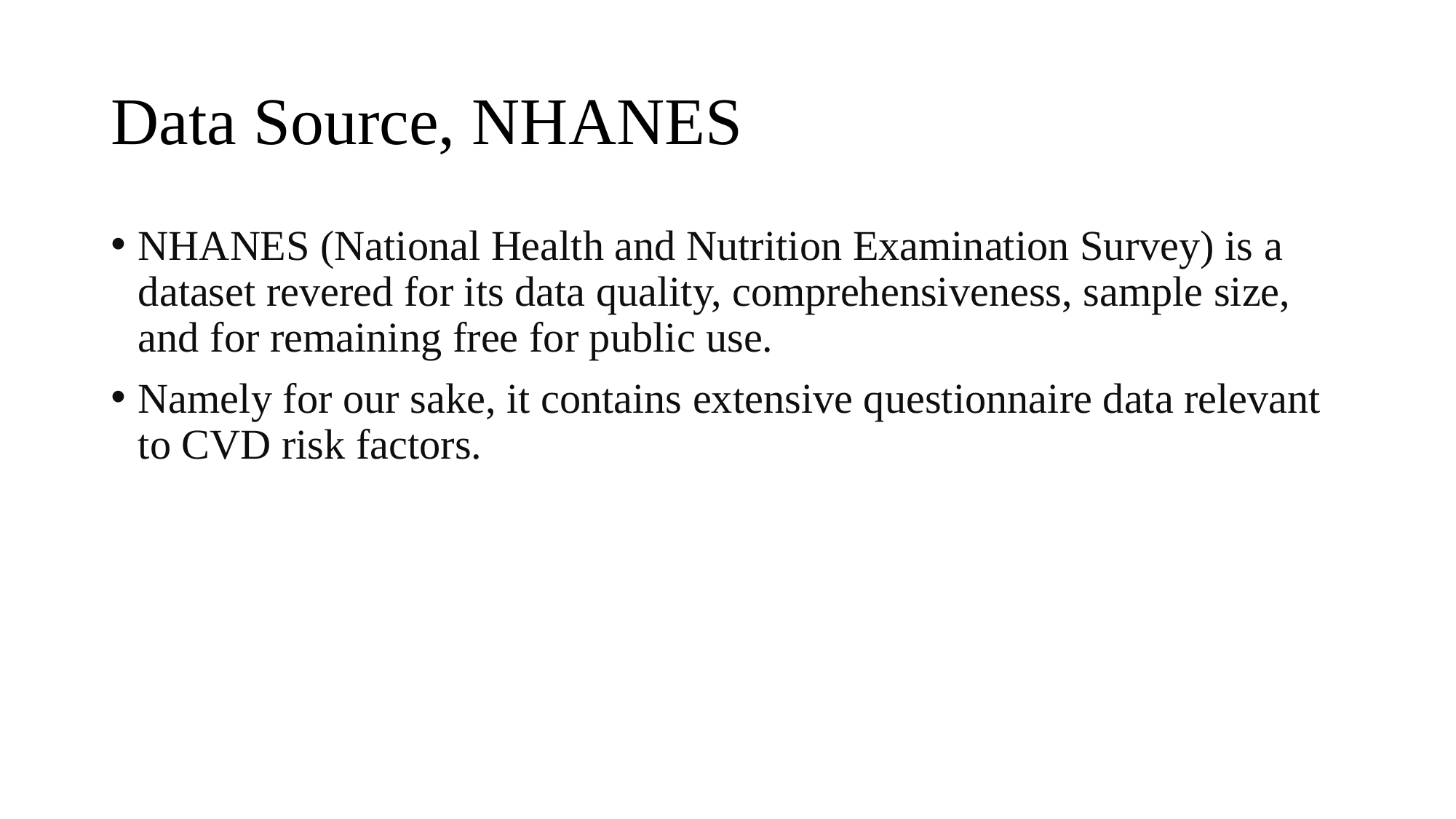

# Data Source, NHANES
NHANES (National Health and Nutrition Examination Survey) is a dataset revered for its data quality, comprehensiveness, sample size, and for remaining free for public use.
Namely for our sake, it contains extensive questionnaire data relevant to CVD risk factors.